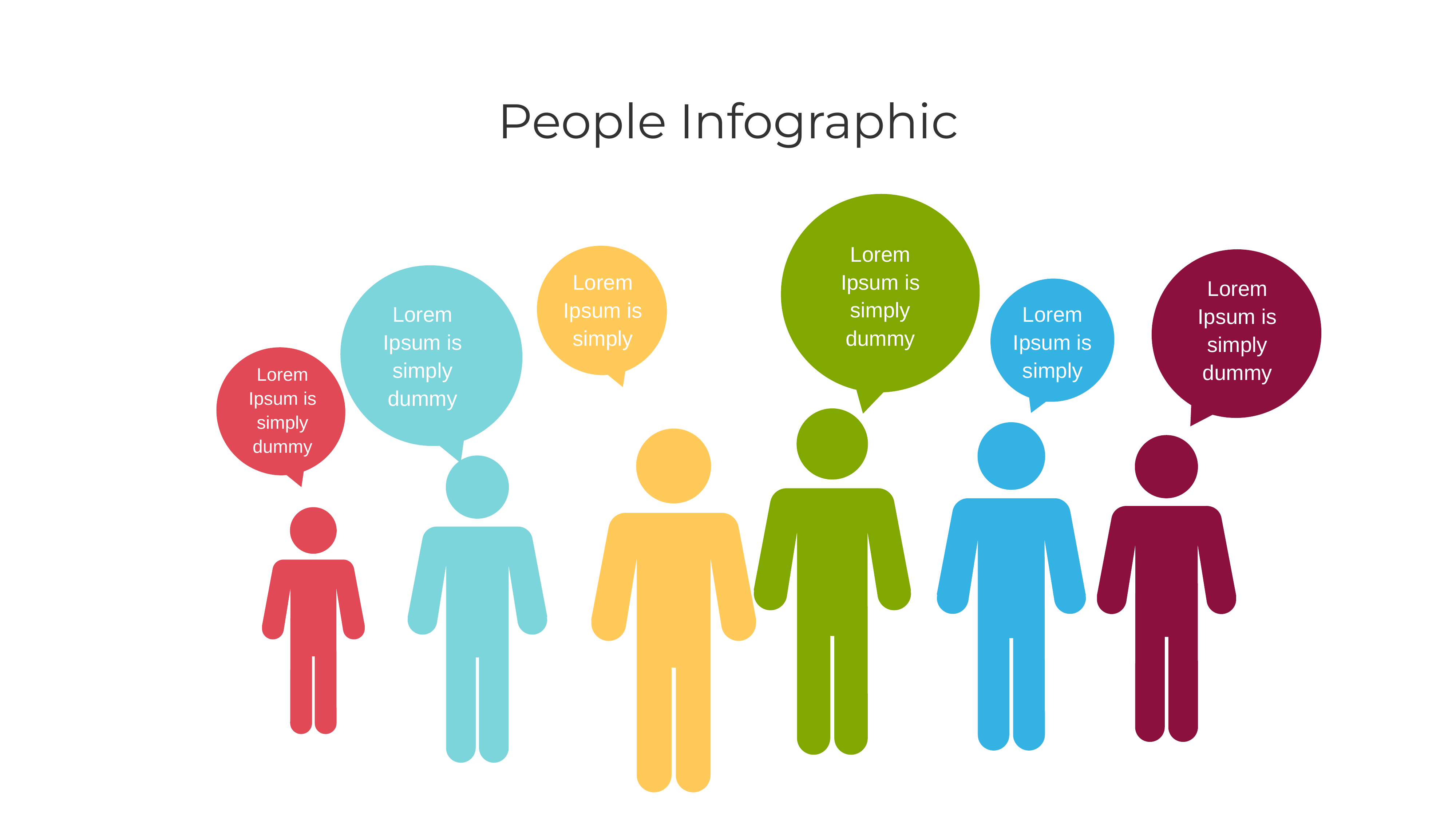

# People Infographic

Lorem Ipsum is simply dummy

Lorem Ipsum is simply

Lorem Ipsum is simply dummy

Lorem Ipsum is simply
Lorem Ipsum is simply dummy
Great collection of slides easy to edit.

Lorem Ipsum is simply dummy